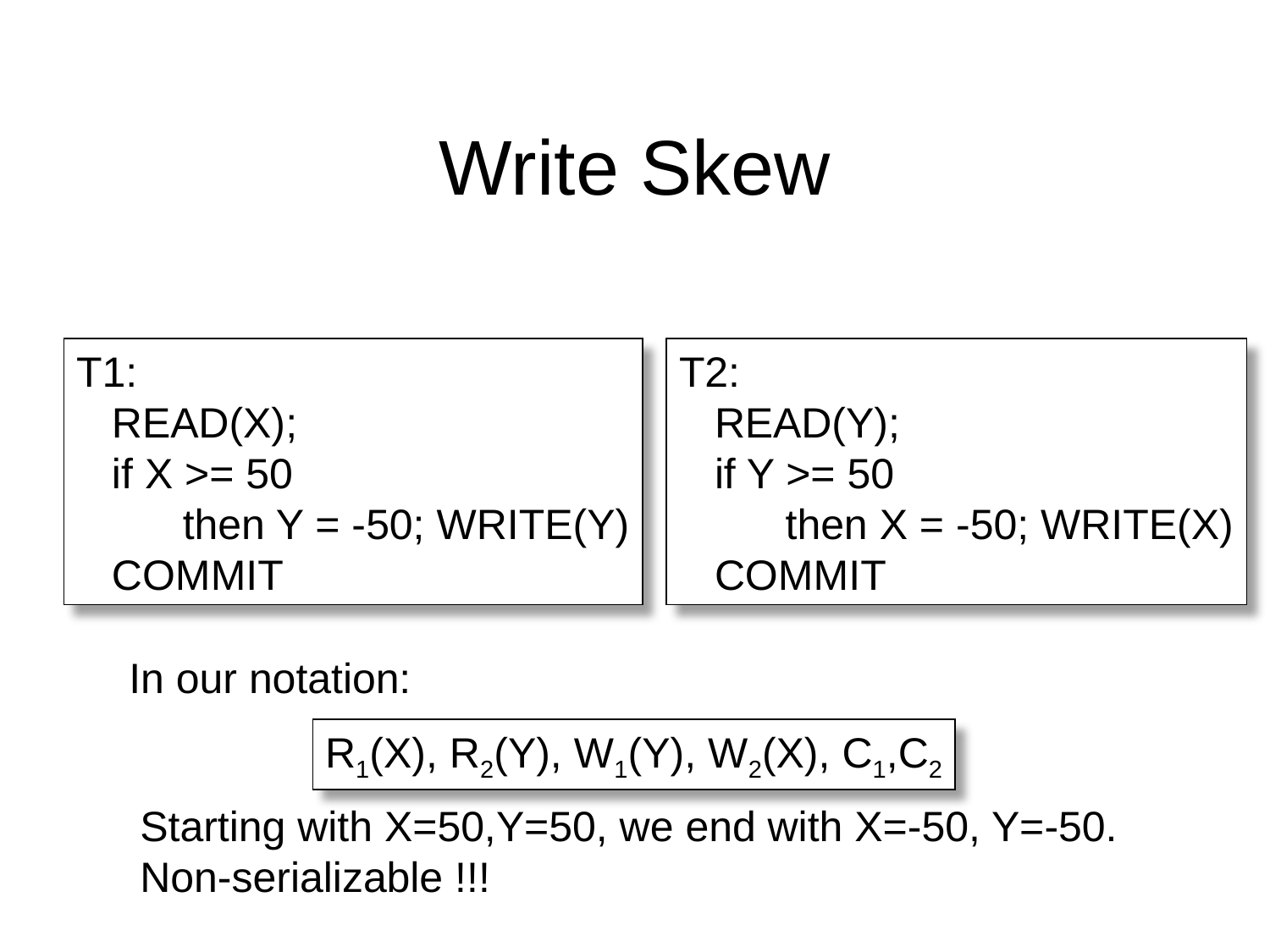

# Write Skew
T1:
   READ(X);
   if X >= 50
         then Y = -50; WRITE(Y)
   COMMIT
T2:
   READ(Y);
   if Y >= 50
         then X = -50; WRITE(X)
   COMMIT
In our notation:
R1(X), R2(Y), W1(Y), W2(X), C1,C2
Starting with X=50,Y=50, we end with X=-50, Y=-50.
Non-serializable !!!